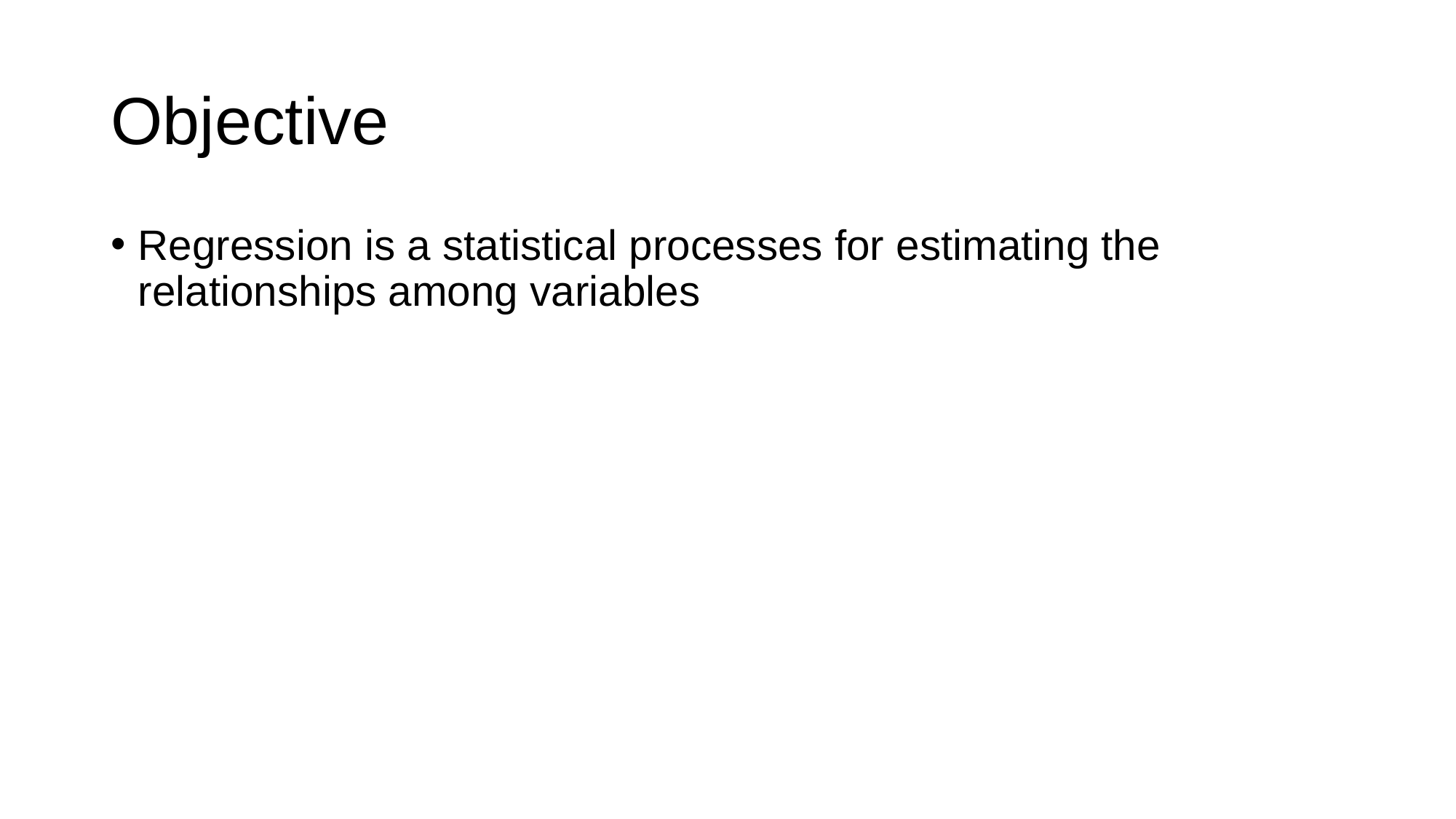

# Objective
Regression is a statistical processes for estimating the relationships among variables